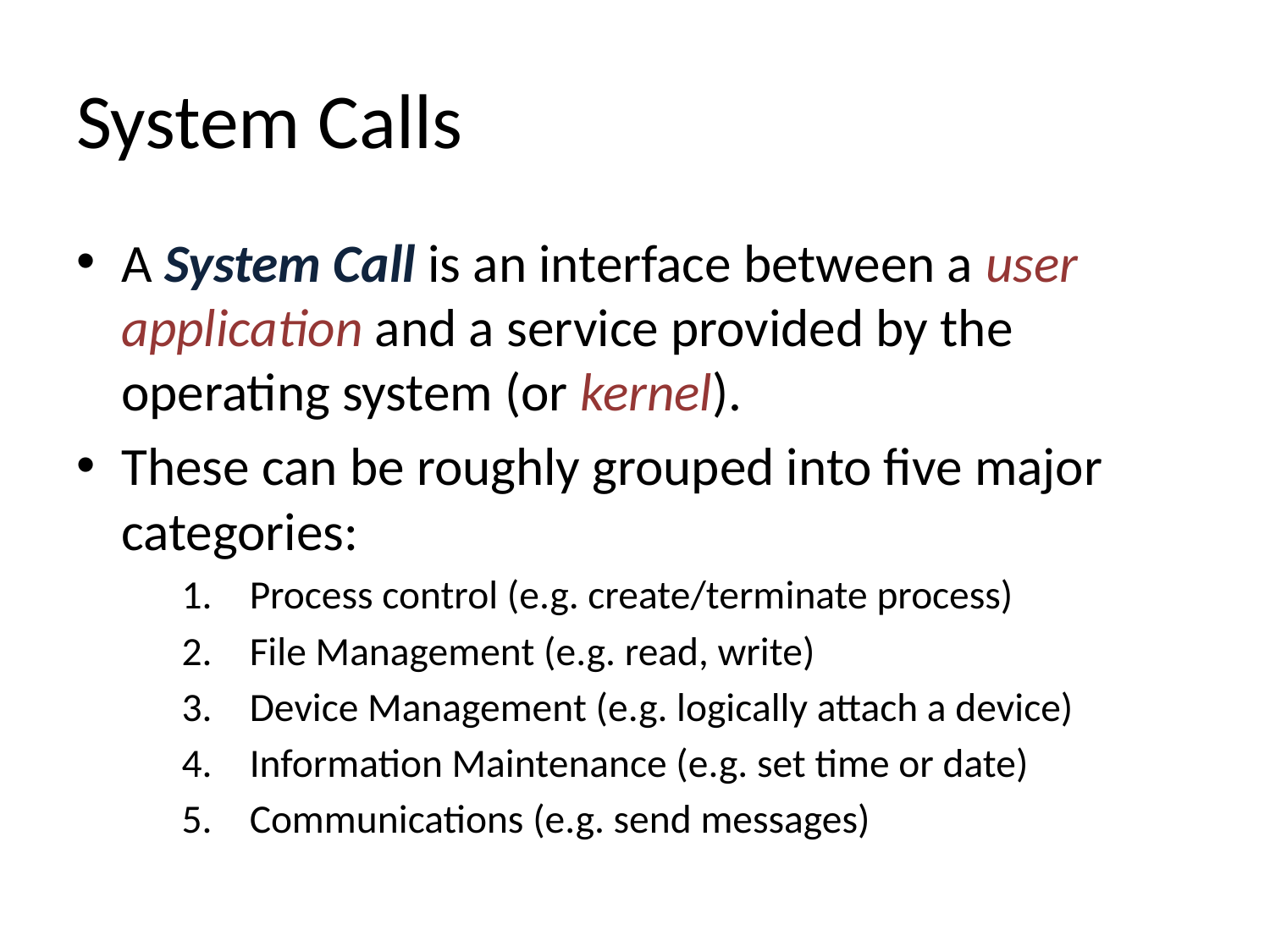

# System Calls
A System Call is an interface between a user application and a service provided by the operating system (or kernel).
These can be roughly grouped into five major categories:
Process control (e.g. create/terminate process)
File Management (e.g. read, write)
Device Management (e.g. logically attach a device)
Information Maintenance (e.g. set time or date)
Communications (e.g. send messages)